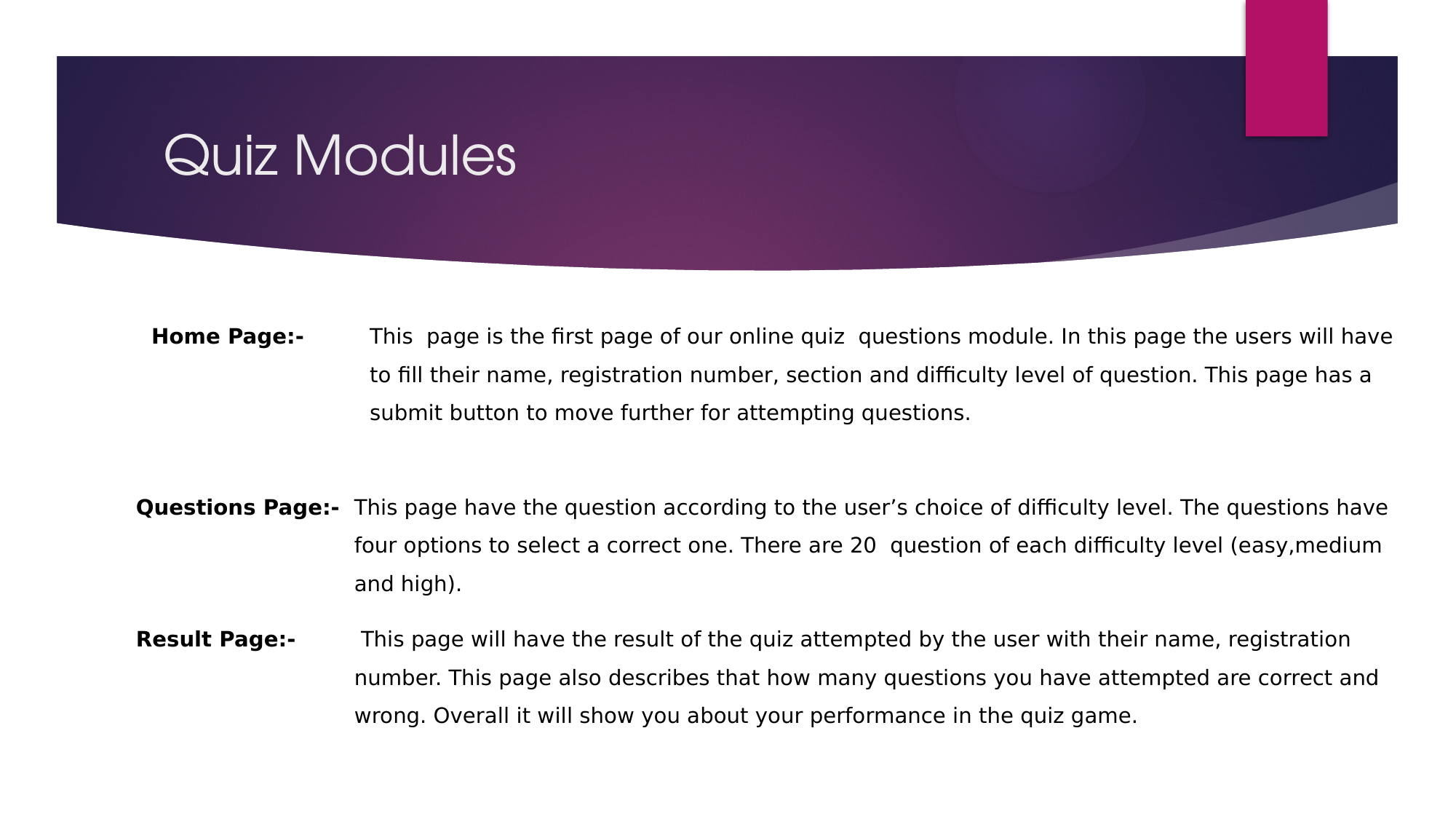

# Quiz Modules
Home Page:-	This  page is the first page of our online quiz  questions module. In this page the users will have to fill their name, registration number, section and difficulty level of question. This page has a submit button to move further for attempting questions.
Questions Page:- 	This page have the question according to the user’s choice of difficulty level. The questions have four options to select a correct one. There are 20  question of each difficulty level (easy,medium and high).
Result Page:- 	 This page will have the result of the quiz attempted by the user with their name, registration number. This page also describes that how many questions you have attempted are correct and wrong. Overall it will show you about your performance in the quiz game.